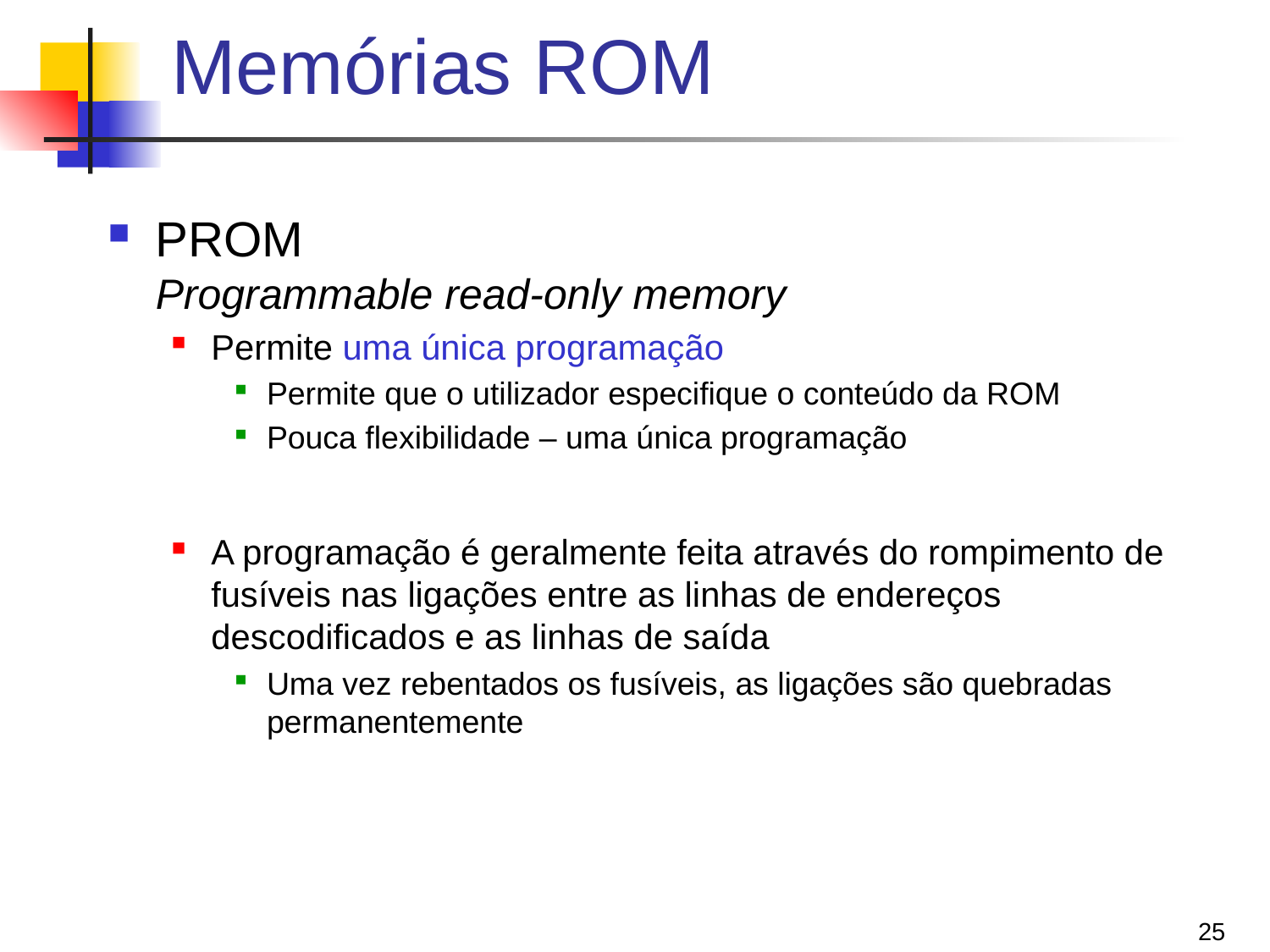

# Memórias ROM
PROM
Programmable read-only memory
Permite uma única programação
Permite que o utilizador especifique o conteúdo da ROM
Pouca flexibilidade – uma única programação

A programação é geralmente feita através do rompimento de fusíveis nas ligações entre as linhas de endereços descodificados e as linhas de saída
Uma vez rebentados os fusíveis, as ligações são quebradas permanentemente

25